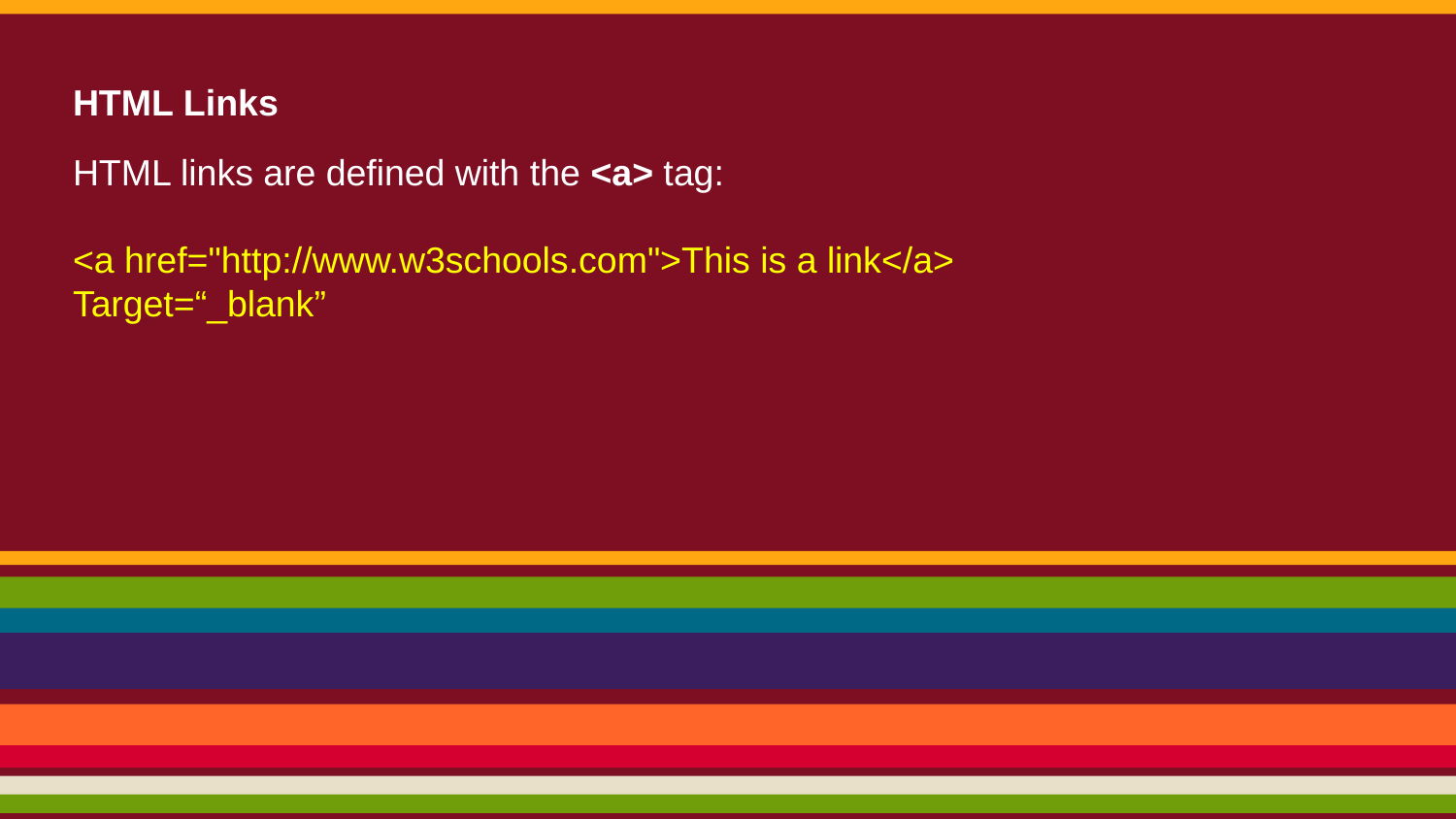

HTML Links
# HTML links are defined with the <a> tag:

<a href="http://www.w3schools.com">This is a link</a>
Target=“_blank”